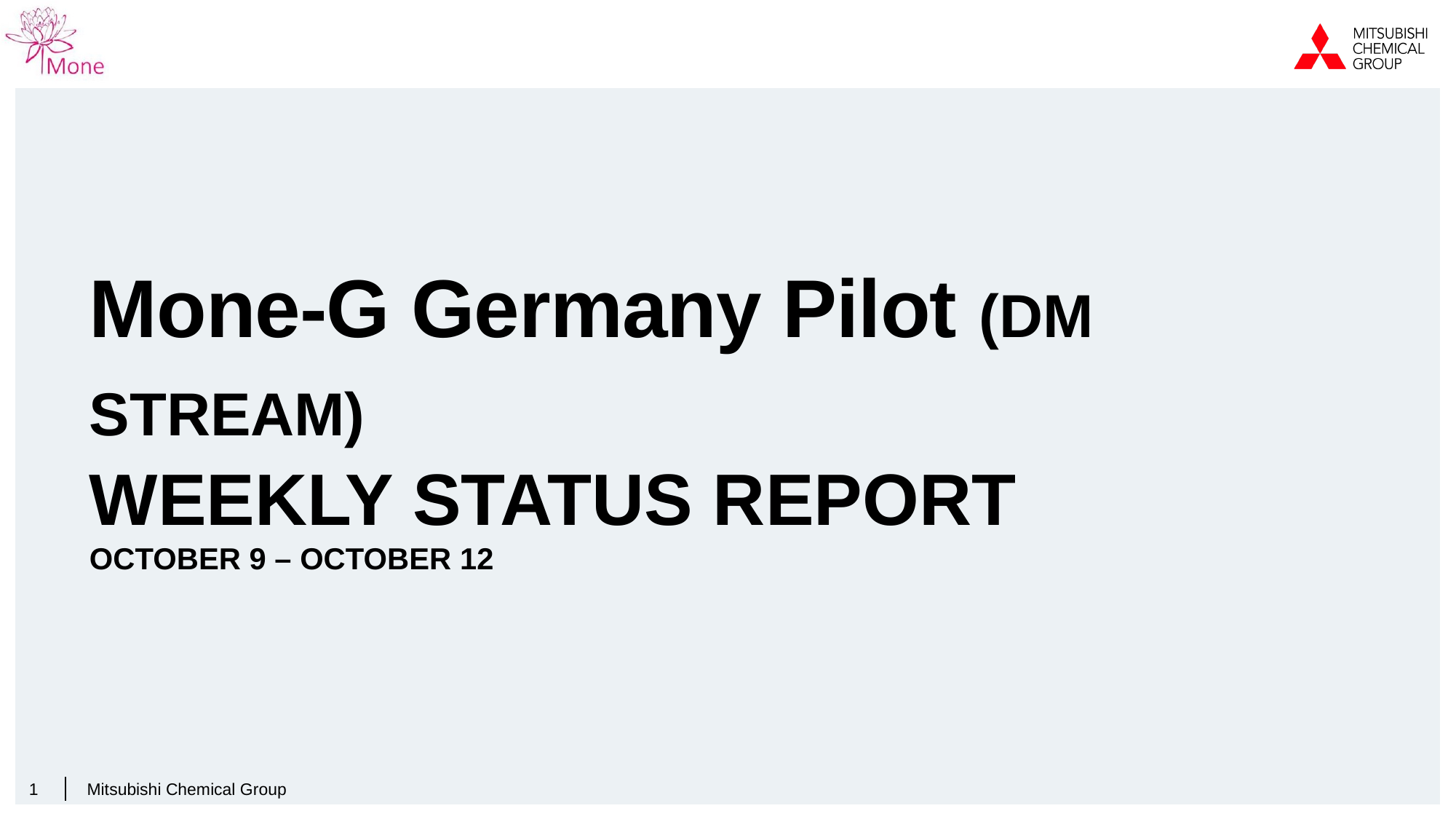

# Mone-G Germany Pilot (DM Stream) Weekly status Report October 9 – october 12
1
Mitsubishi Chemical Group